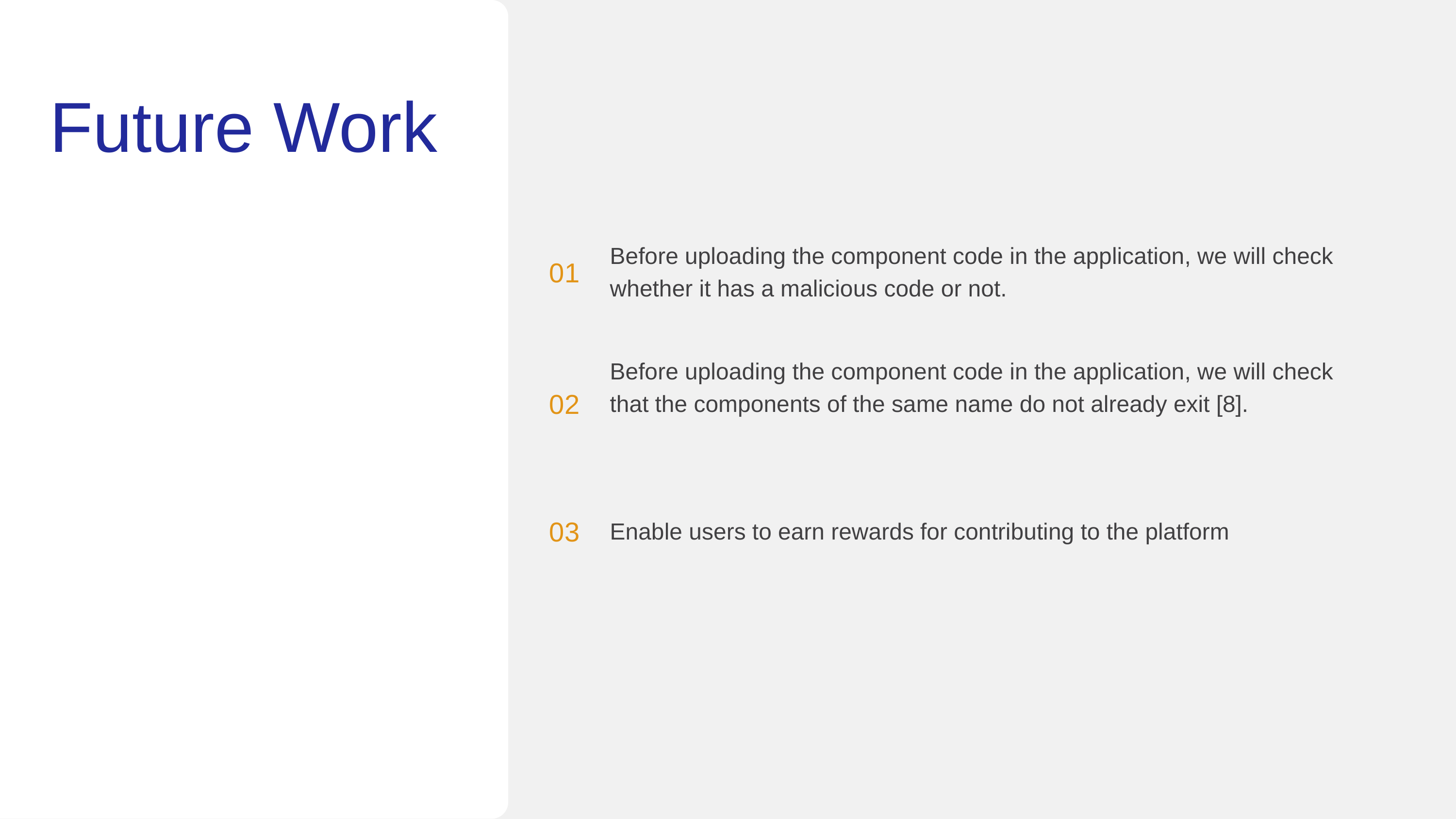

Future Work

| 01 | Before uploading the component code in the application, we will check whether it has a malicious code or not. |
| --- | --- |
| 02 | Before uploading the component code in the application, we will check that the components of the same name do not already exit [8]. |
| 03 | Enable users to earn rewards for contributing to the platform |